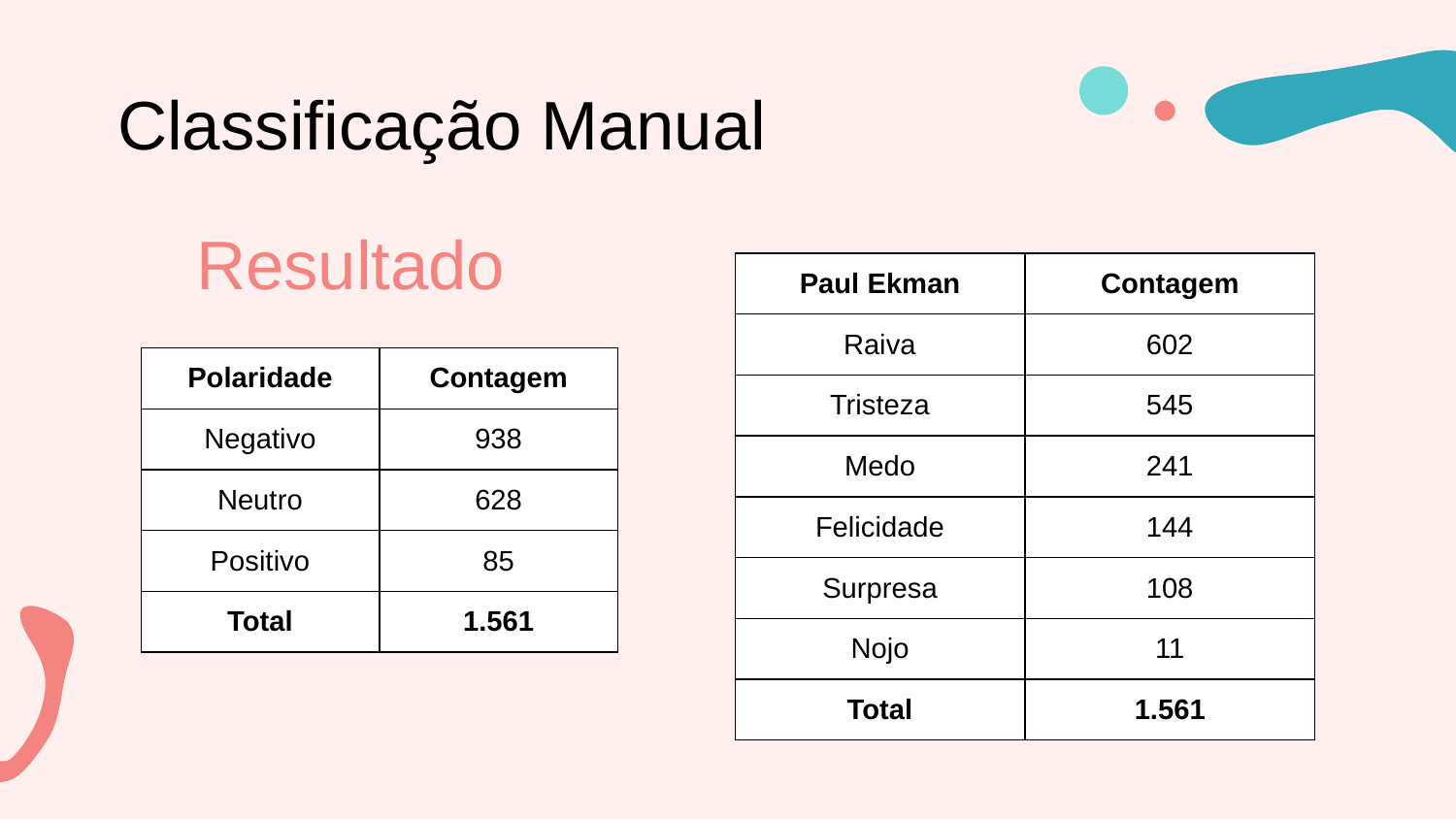

# Classificação Manual
Resultado
| Paul Ekman | Contagem |
| --- | --- |
| Raiva | 602 |
| Tristeza | 545 |
| Medo | 241 |
| Felicidade | 144 |
| Surpresa | 108 |
| Nojo | 11 |
| Total | 1.561 |
| Polaridade | Contagem |
| --- | --- |
| Negativo | 938 |
| Neutro | 628 |
| Positivo | 85 |
| Total | 1.561 |